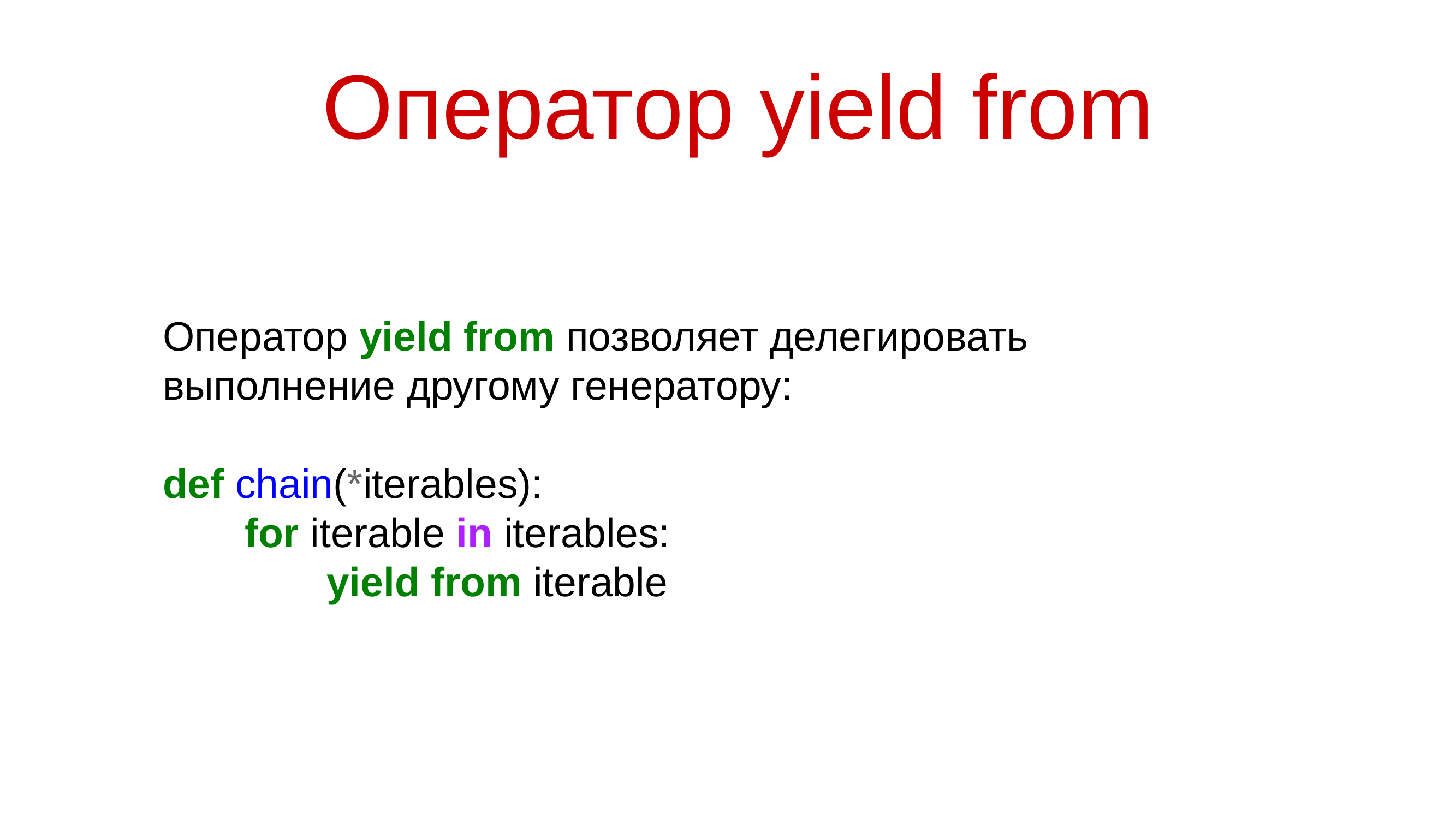

# Оператор yield from
Оператор yield from позволяет делегировать выполнение другому генератору:

def chain(*iterables):
	for iterable in iterables:
		yield from iterable